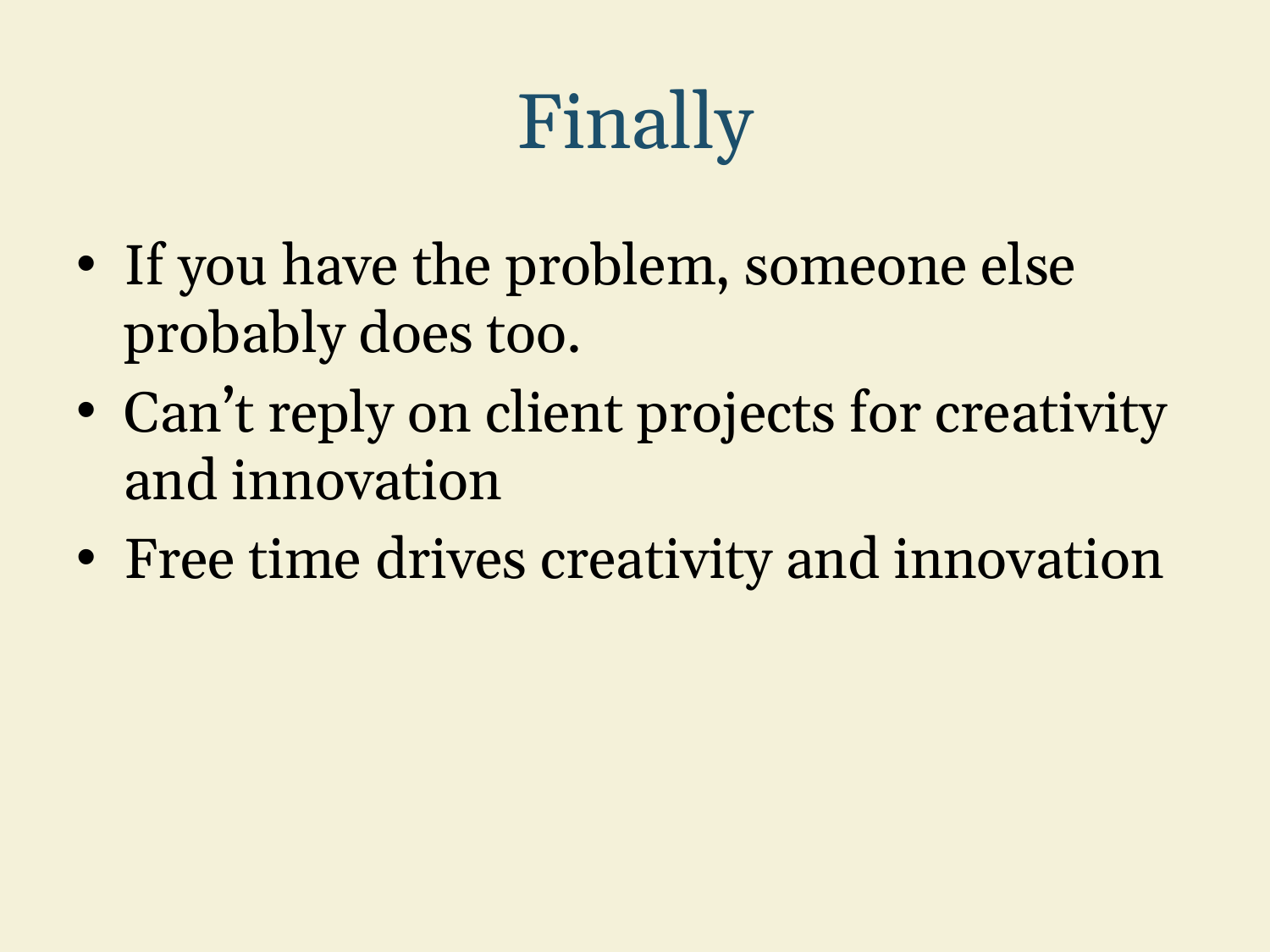

# Finally

If you have the problem, someone else probably does too.
Can’t reply on client projects for creativity and innovation
Free time drives creativity and innovation